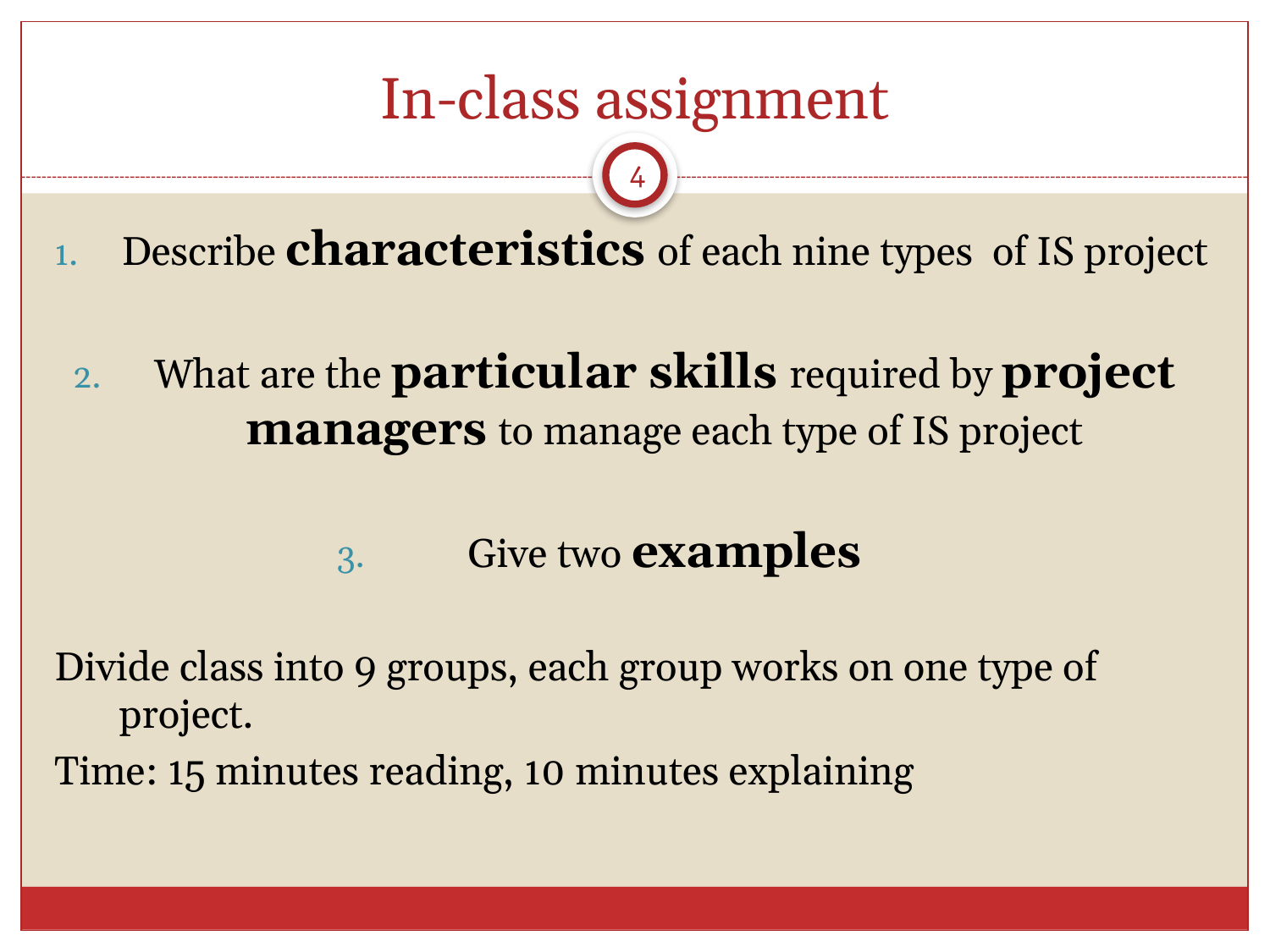

# In-class assignment
4
Describe characteristics of each nine types  of IS project

What are the particular skills required by project managers to manage each type of IS project

Give two examples

Divide class into 9 groups, each group works on one type of project.
Time: 15 minutes reading, 10 minutes explaining